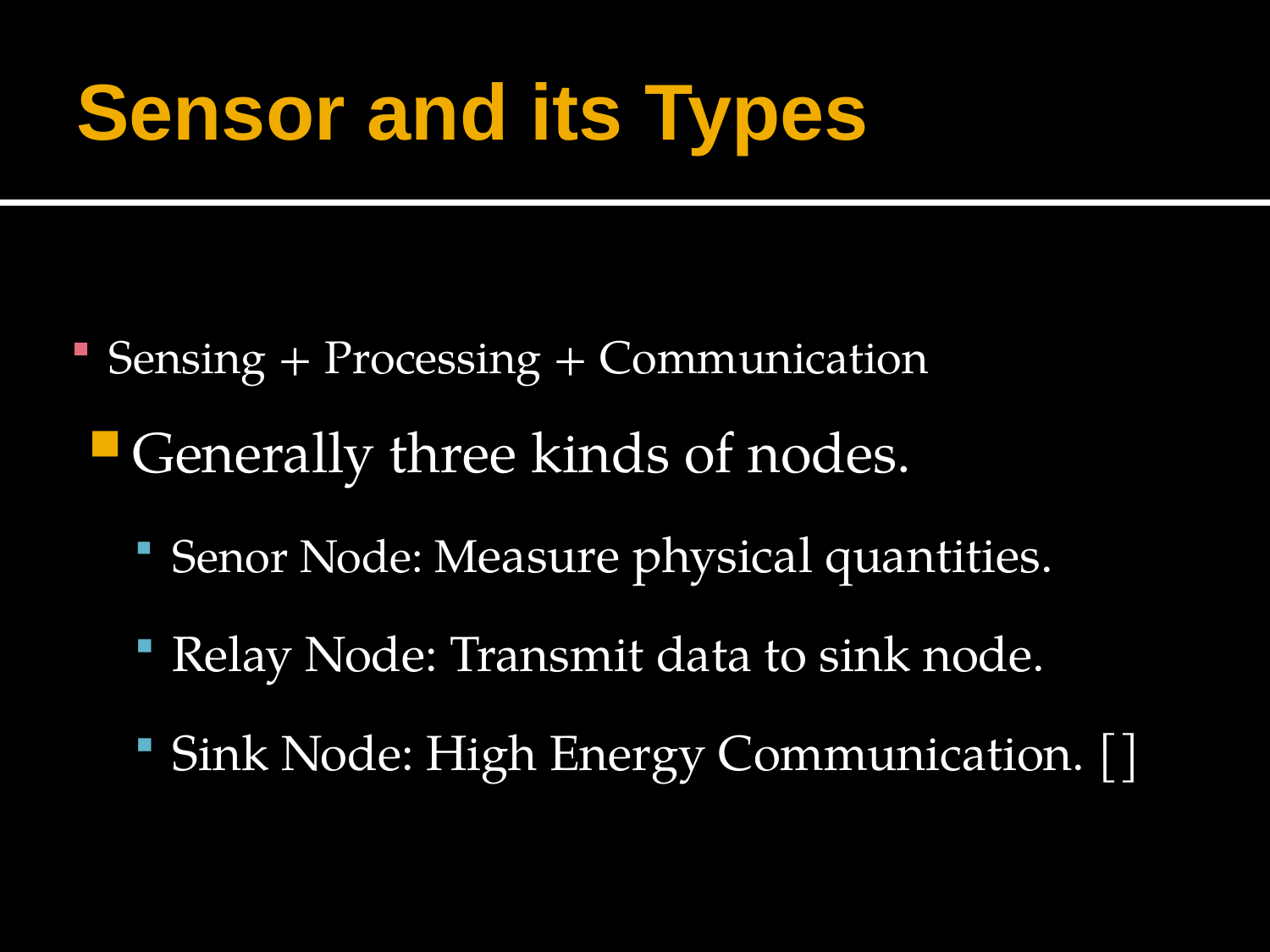

# Sensor and its Types

Sensing + Processing + Communication
Generally three kinds of nodes.
Senor Node: Measure physical quantities.
Relay Node: Transmit data to sink node.
Sink Node: High Energy Communication. []